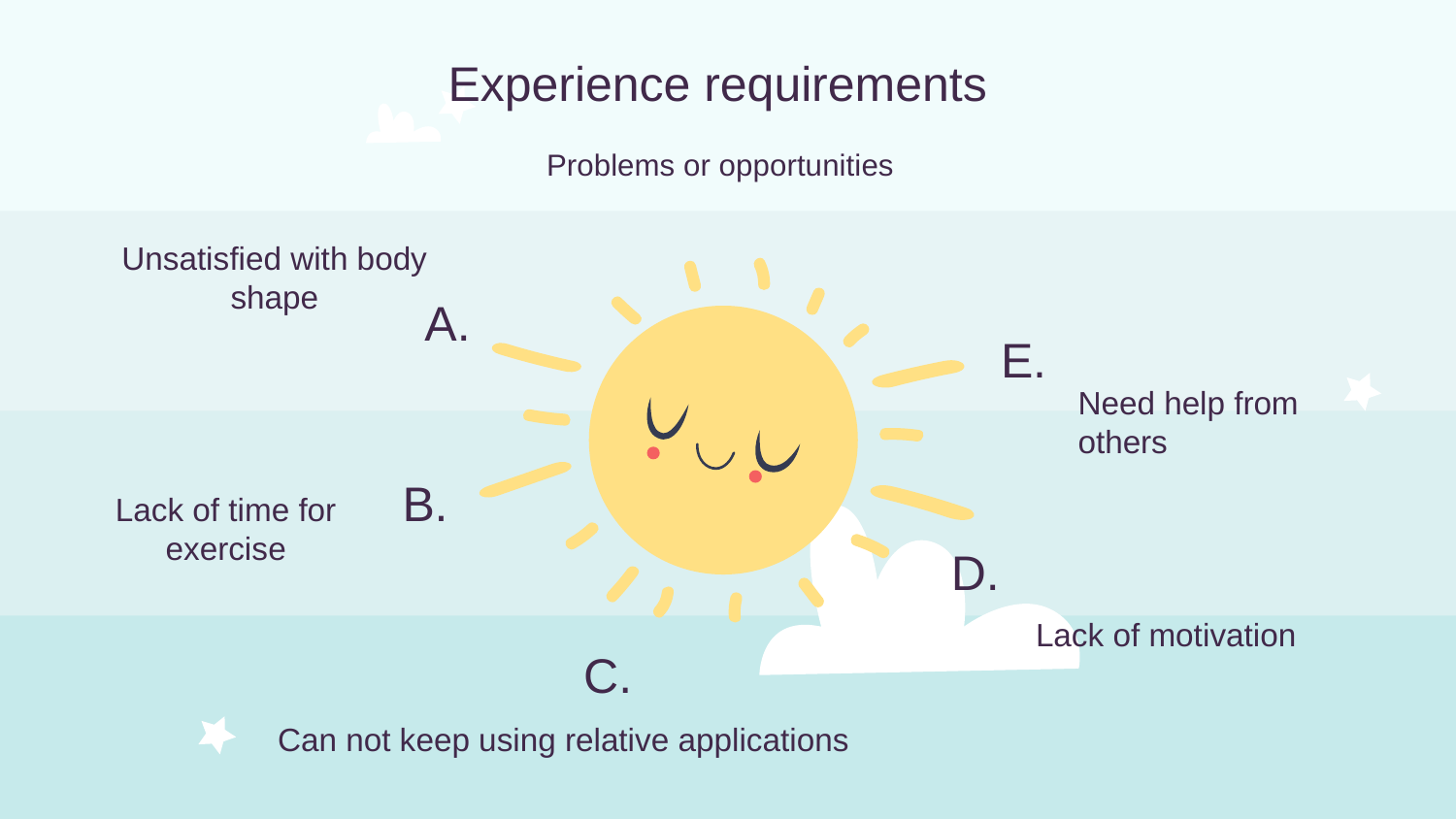

Experience requirements

Problems or opportunities
Unsatisfied with body shape

A.
E.
Need help from others
B.
Lack of time for exercise

D.
Lack of motivation
# C.
Can not keep using relative applications